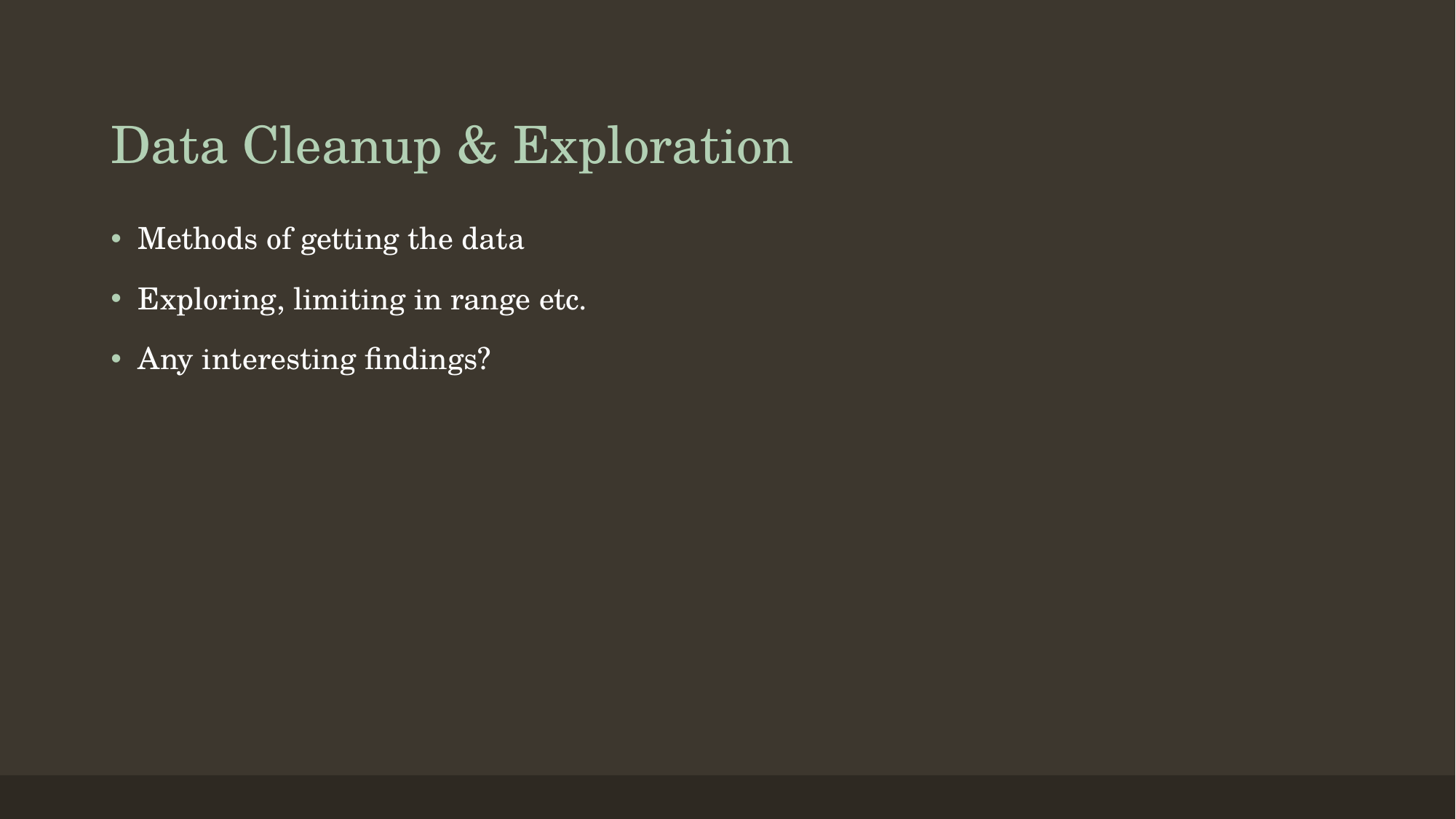

# Data Cleanup & Exploration
Methods of getting the data
Exploring, limiting in range etc.
Any interesting findings?